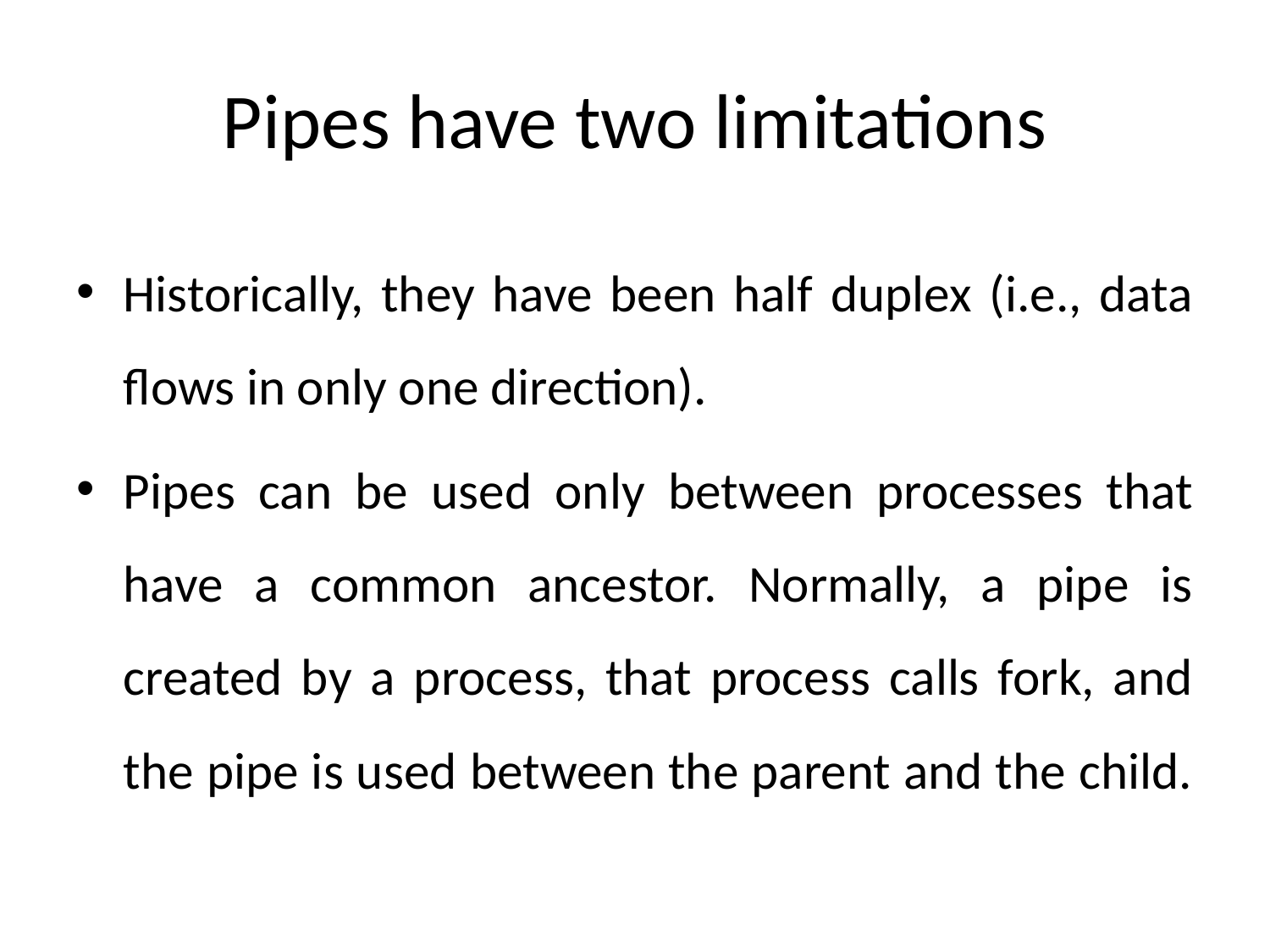

# Pipes have two limitations
Historically, they have been half duplex (i.e., data flows in only one direction).
Pipes can be used only between processes that have a common ancestor. Normally, a pipe is created by a process, that process calls fork, and the pipe is used between the parent and the child.